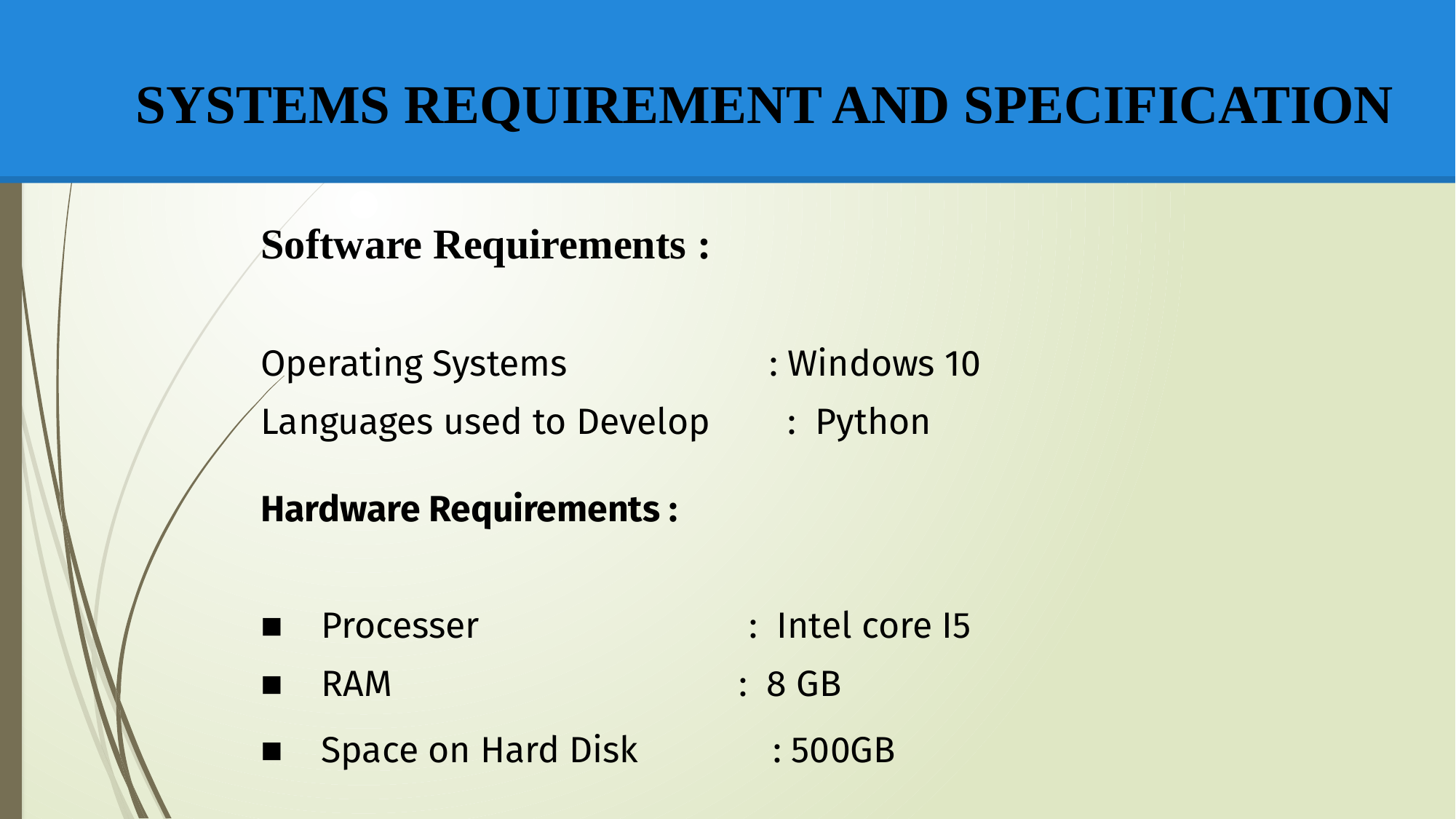

SYSTEMS REQUIREMENT AND SPECIFICATION
Software Requirements :

Operating Systems                     : Windows 10
Languages used to Develop        :  Python

Hardware Requirements :

■    Processer                            :  Intel core I5
■    RAM                                    :  8 GB
■    Space on Hard Disk              : 500GB